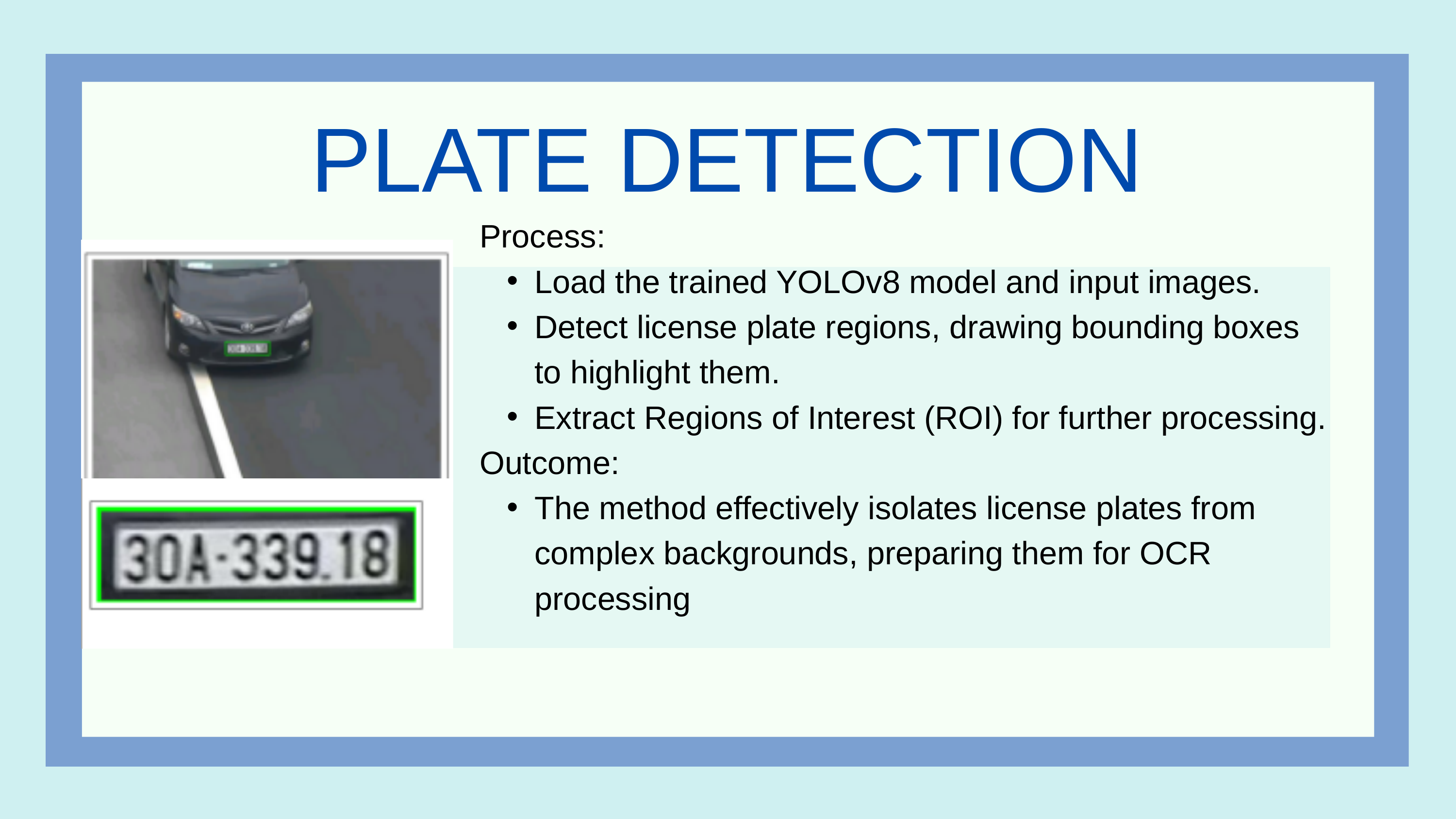

PLATE DETECTION

Process:
Load the trained YOLOv8 model and input images.
Detect license plate regions, drawing bounding boxes to highlight them.
Extract Regions of Interest (ROI) for further processing.
Outcome:
The method effectively isolates license plates from complex backgrounds, preparing them for OCR processing